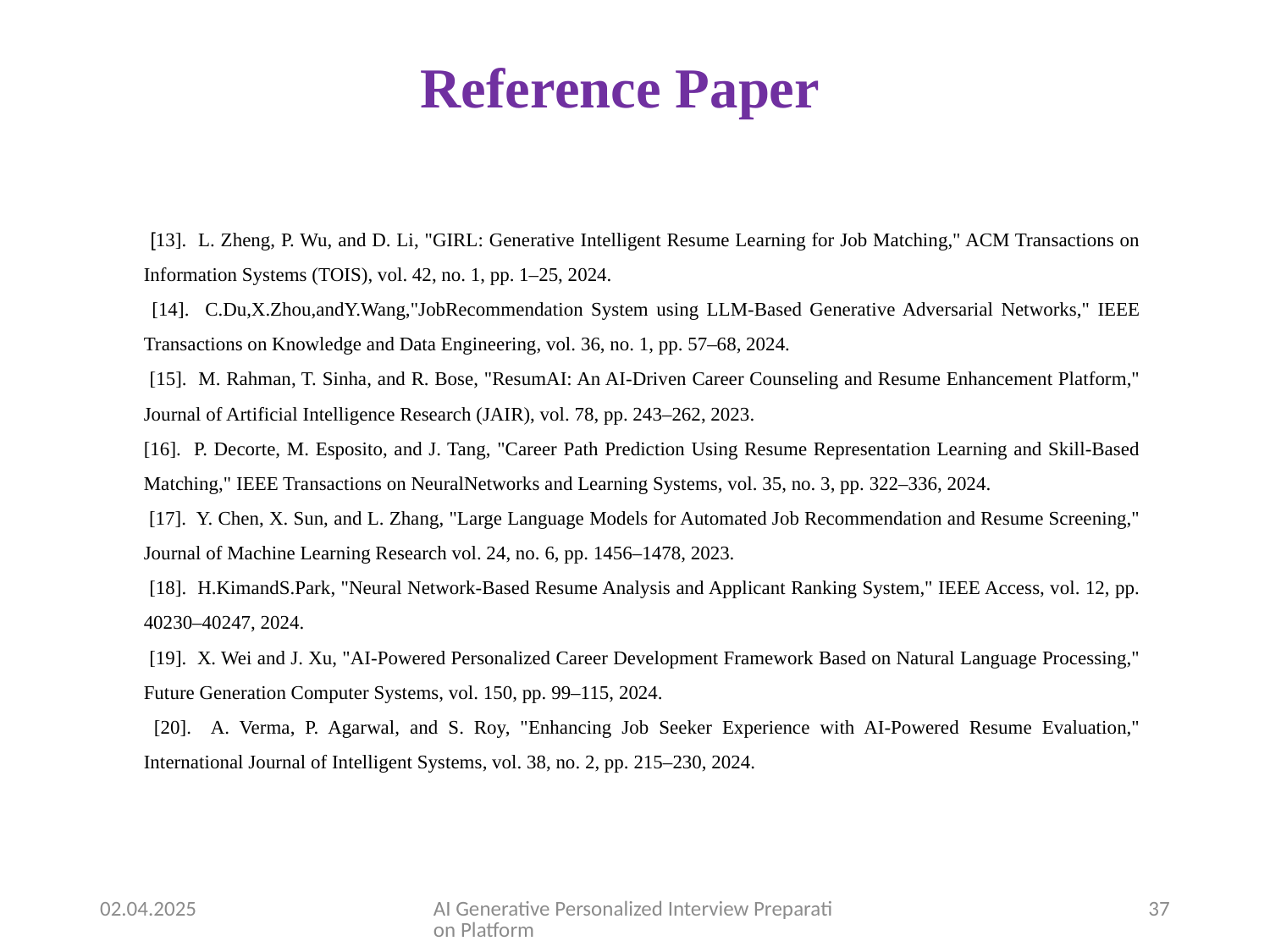

# Reference Paper
 [13].  L. Zheng, P. Wu, and D. Li, "GIRL: Generative Intelligent Resume Learning for Job Matching," ACM Transactions on Information Systems (TOIS), vol. 42, no. 1, pp. 1–25, 2024.
 [14].  C.Du,X.Zhou,andY.Wang,"JobRecommendation System using LLM-Based Generative Adversarial Networks," IEEE Transactions on Knowledge and Data Engineering, vol. 36, no. 1, pp. 57–68, 2024.
 [15].  M. Rahman, T. Sinha, and R. Bose, "ResumAI: An AI-Driven Career Counseling and Resume Enhancement Platform," Journal of Artificial Intelligence Research (JAIR), vol. 78, pp. 243–262, 2023.
[16].  P. Decorte, M. Esposito, and J. Tang, "Career Path Prediction Using Resume Representation Learning and Skill-Based Matching," IEEE Transactions on NeuralNetworks and Learning Systems, vol. 35, no. 3, pp. 322–336, 2024.
 [17].  Y. Chen, X. Sun, and L. Zhang, "Large Language Models for Automated Job Recommendation and Resume Screening," Journal of Machine Learning Research vol. 24, no. 6, pp. 1456–1478, 2023.
 [18].  H.KimandS.Park, "Neural Network-Based Resume Analysis and Applicant Ranking System," IEEE Access, vol. 12, pp. 40230–40247, 2024.
 [19].  X. Wei and J. Xu, "AI-Powered Personalized Career Development Framework Based on Natural Language Processing," Future Generation Computer Systems, vol. 150, pp. 99–115, 2024.
 [20].  A. Verma, P. Agarwal, and S. Roy, "Enhancing Job Seeker Experience with AI-Powered Resume Evaluation," International Journal of Intelligent Systems, vol. 38, no. 2, pp. 215–230, 2024.

02.04.2025
AI Generative Personalized Interview Preparation Platform
37